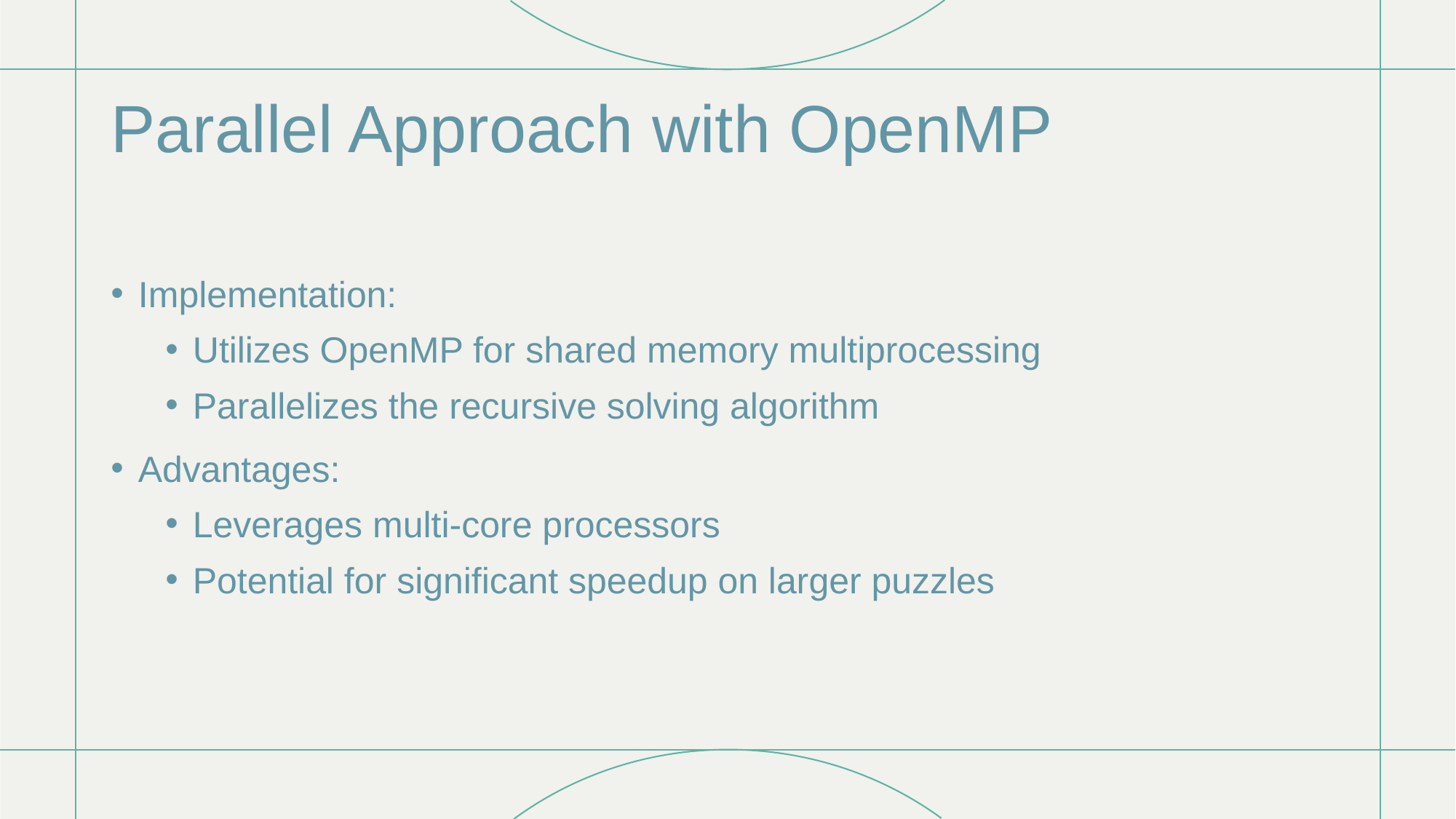

# Parallel Approach with OpenMP

Implementation:
Utilizes OpenMP for shared memory multiprocessing
Parallelizes the recursive solving algorithm
Advantages:
Leverages multi-core processors
Potential for significant speedup on larger puzzles